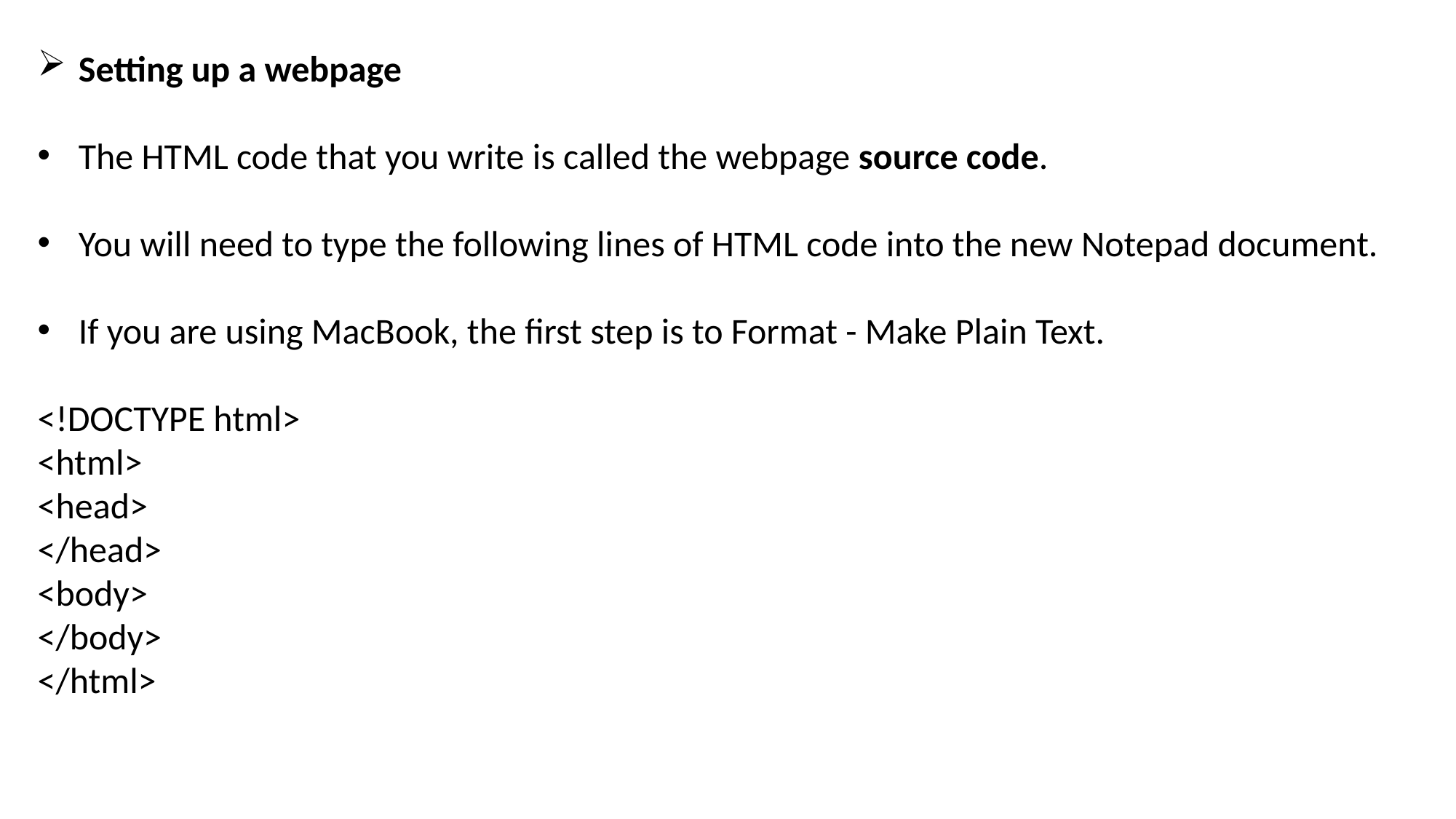

Setting up a webpage

The HTML code that you write is called the webpage source code.

You will need to type the following lines of HTML code into the new Notepad document.

If you are using MacBook, the first step is to Format - Make Plain Text.

<!DOCTYPE html>
<html>
<head>
</head>
<body>
</body>
</html>